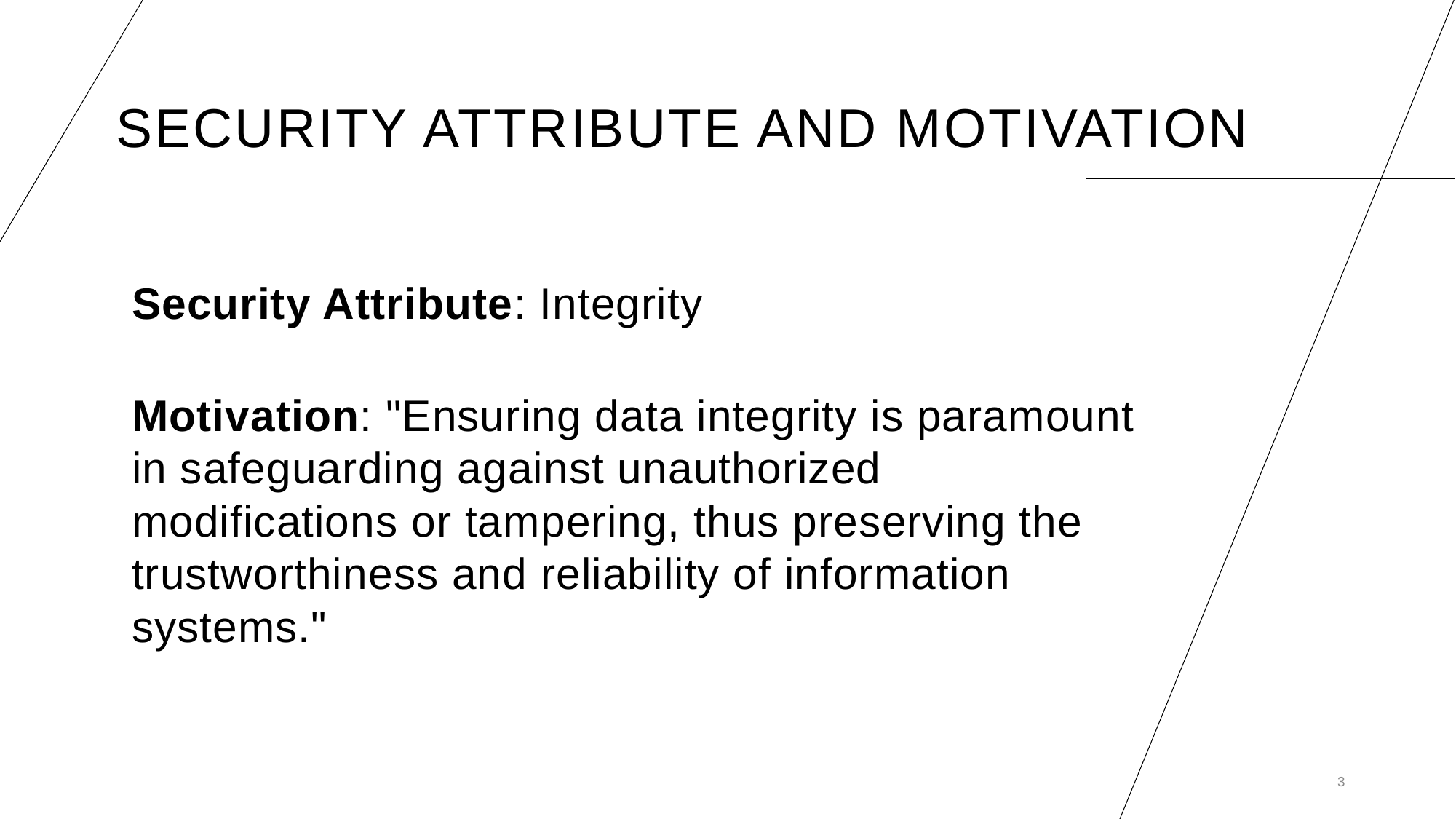

# Security Attribute and motivation
Security Attribute: Integrity

Motivation: "Ensuring data integrity is paramount in safeguarding against unauthorized modifications or tampering, thus preserving the trustworthiness and reliability of information systems."
3